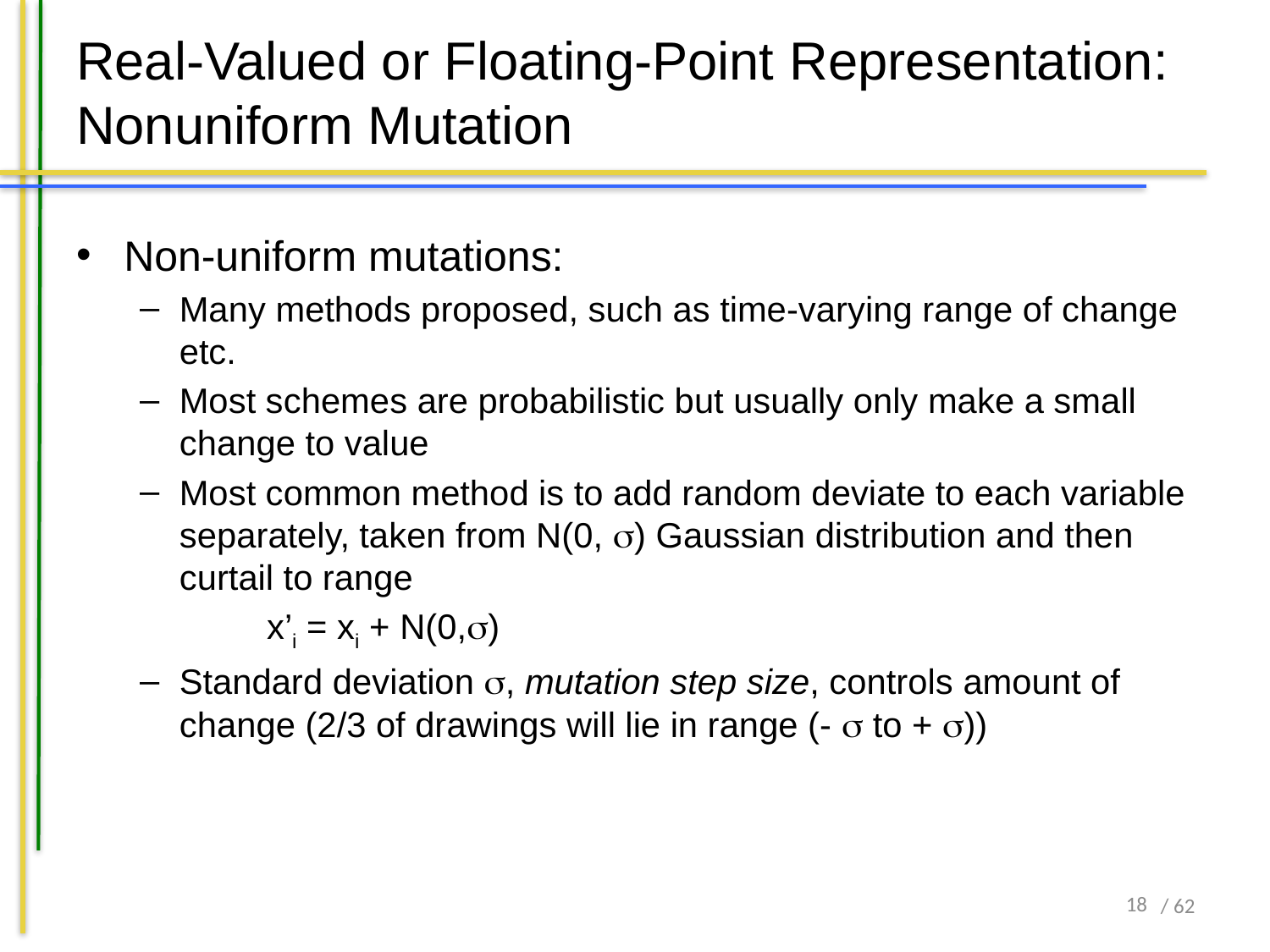

# Real-Valued or Floating-Point Representation: Nonuniform Mutation
Non-uniform mutations:
Many methods proposed, such as time-varying range of change etc.
Most schemes are probabilistic but usually only make a small change to value
Most common method is to add random deviate to each variable separately, taken from N(0, σ) Gaussian distribution and then curtail to range
	x’i = xi + N(0,σ)
Standard deviation σ, mutation step size, controls amount of change (2/3 of drawings will lie in range (- σ to + σ))

18